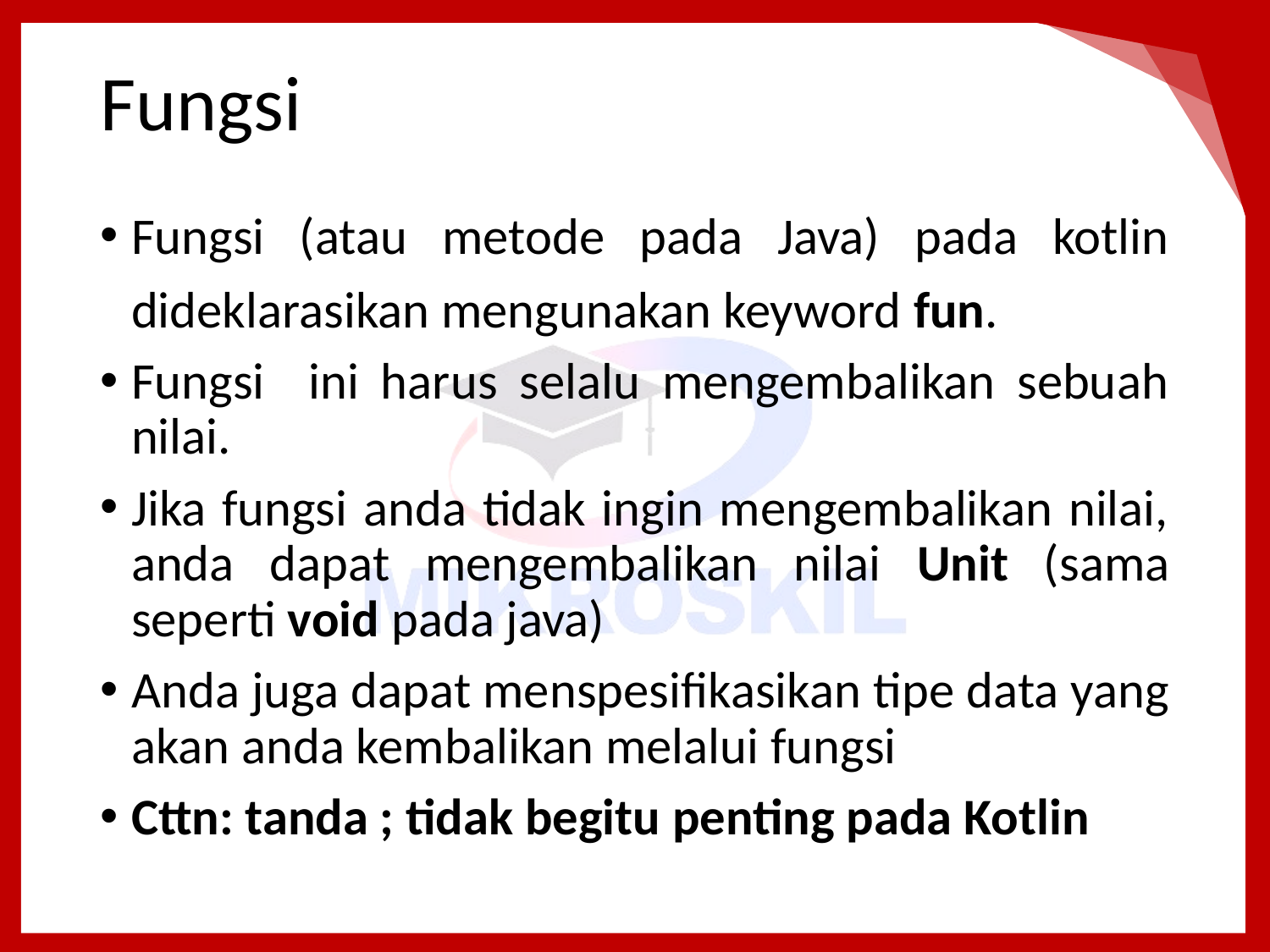

# Fungsi
Fungsi (atau metode pada Java) pada kotlin dideklarasikan mengunakan keyword fun.
Fungsi  ini harus selalu mengembalikan sebuah nilai.
Jika fungsi anda tidak ingin mengembalikan nilai, anda dapat mengembalikan nilai Unit (sama seperti void pada java)
Anda juga dapat menspesifikasikan tipe data yang akan anda kembalikan melalui fungsi
Cttn: tanda ; tidak begitu penting pada Kotlin